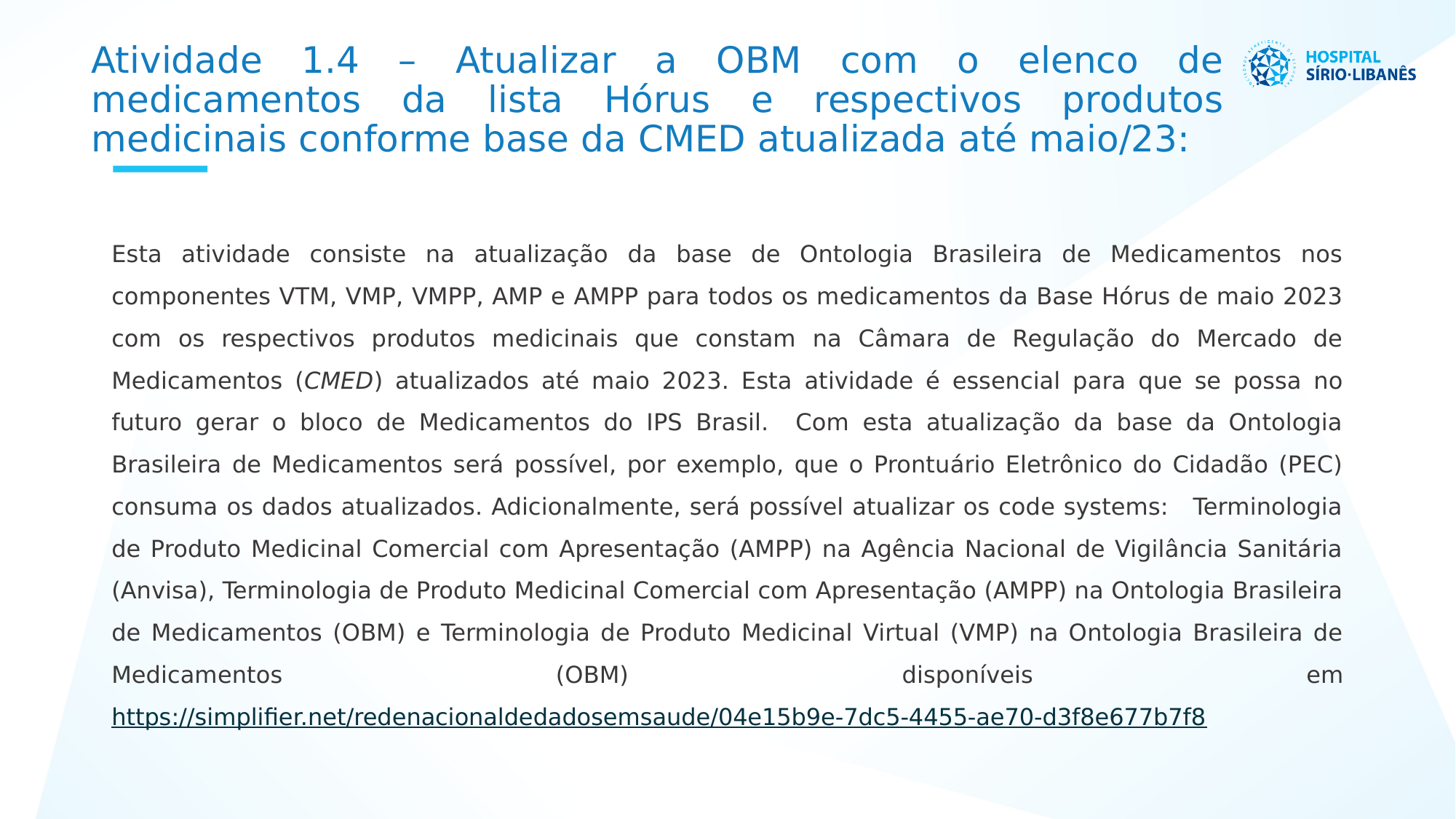

Atividade 1.4 – Atualizar a OBM com o elenco de medicamentos da lista Hórus e respectivos produtos medicinais conforme base da CMED atualizada até maio/23:
Esta atividade consiste na atualização da base de Ontologia Brasileira de Medicamentos nos componentes VTM, VMP, VMPP, AMP e AMPP para todos os medicamentos da Base Hórus de maio 2023 com os respectivos produtos medicinais que constam na Câmara de Regulação do Mercado de Medicamentos (CMED) atualizados até maio 2023. Esta atividade é essencial para que se possa no futuro gerar o bloco de Medicamentos do IPS Brasil.  Com esta atualização da base da Ontologia Brasileira de Medicamentos será possível, por exemplo, que o Prontuário Eletrônico do Cidadão (PEC) consuma os dados atualizados. Adicionalmente, será possível atualizar os code systems:   Terminologia de Produto Medicinal Comercial com Apresentação (AMPP) na Agência Nacional de Vigilância Sanitária (Anvisa), Terminologia de Produto Medicinal Comercial com Apresentação (AMPP) na Ontologia Brasileira de Medicamentos (OBM) e Terminologia de Produto Medicinal Virtual (VMP) na Ontologia Brasileira de Medicamentos (OBM) disponíveis em https://simplifier.net/redenacionaldedadosemsaude/04e15b9e-7dc5-4455-ae70-d3f8e677b7f8